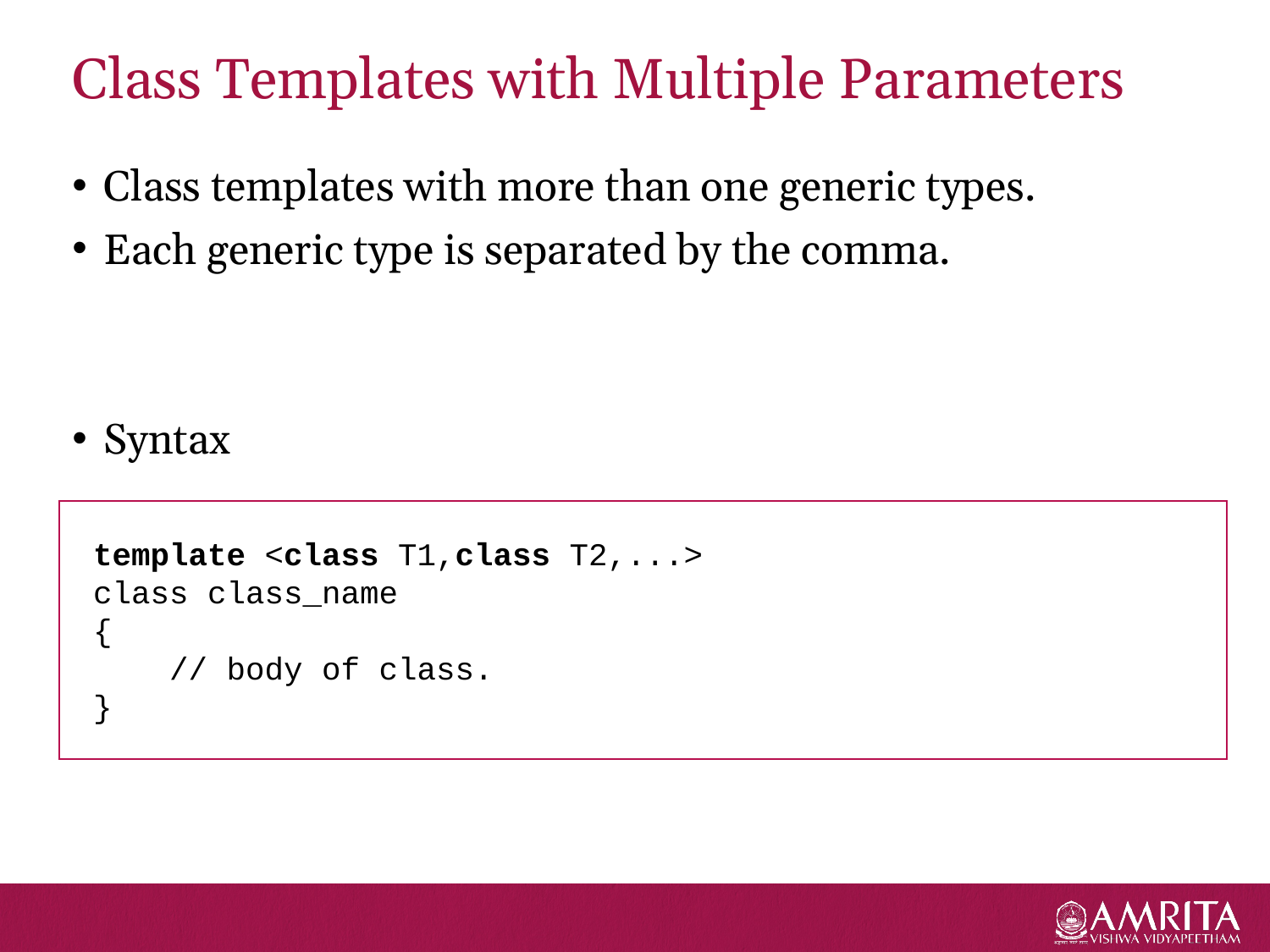

# Class Templates with Multiple Parameters
Class templates with more than one generic types.
Each generic type is separated by the comma.

Syntax

template <class T1,class T2,...>
class class_name
{
    // body of class.
}